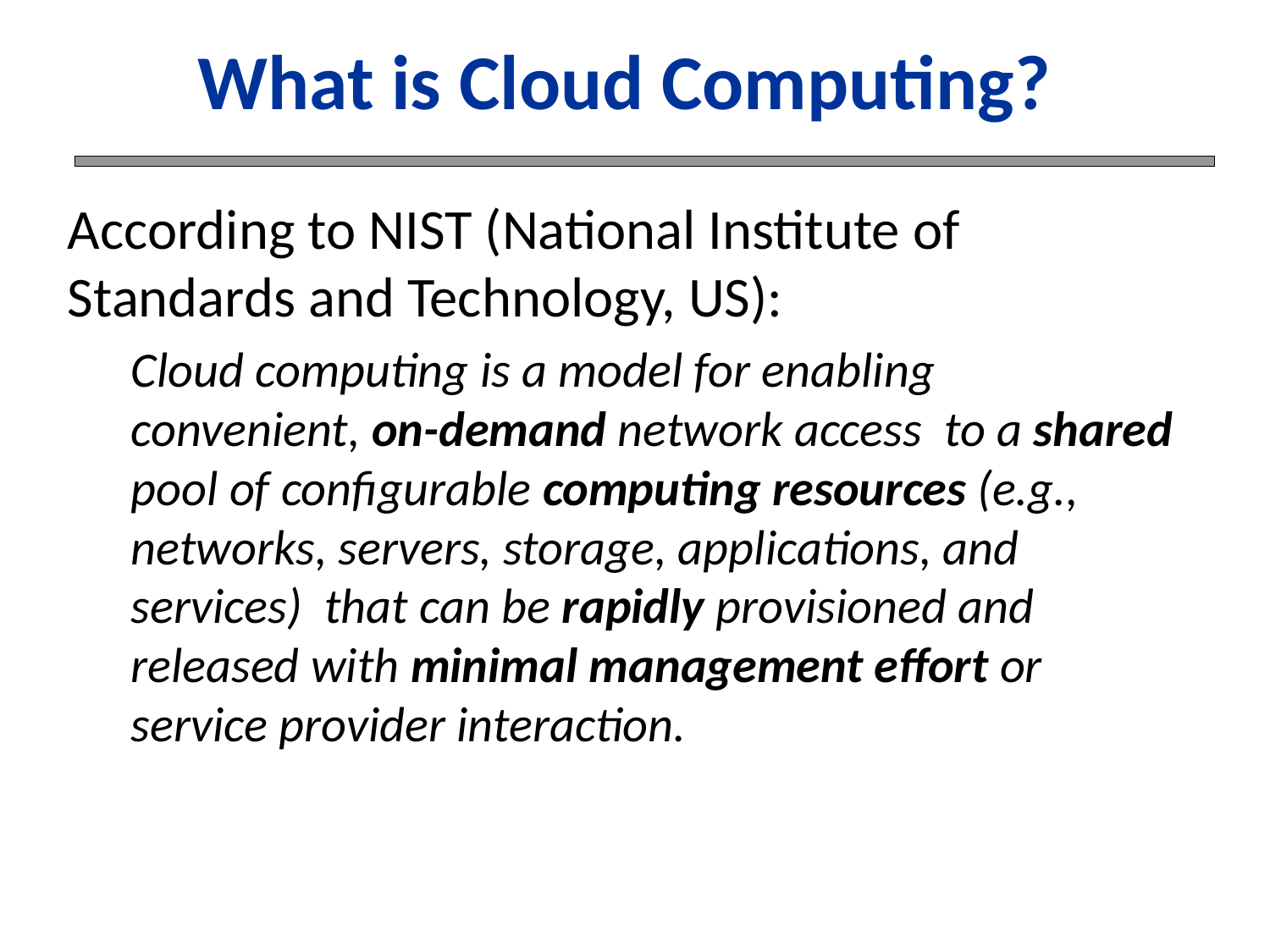

# What is Cloud Computing?

According to NIST (National Institute of Standards and Technology, US):
Cloud computing is a model for enabling  convenient, on-demand network access  to a shared pool of configurable computing resources (e.g., networks, servers, storage, applications, and services)  that can be rapidly provisioned and released with minimal management effort or service provider interaction.